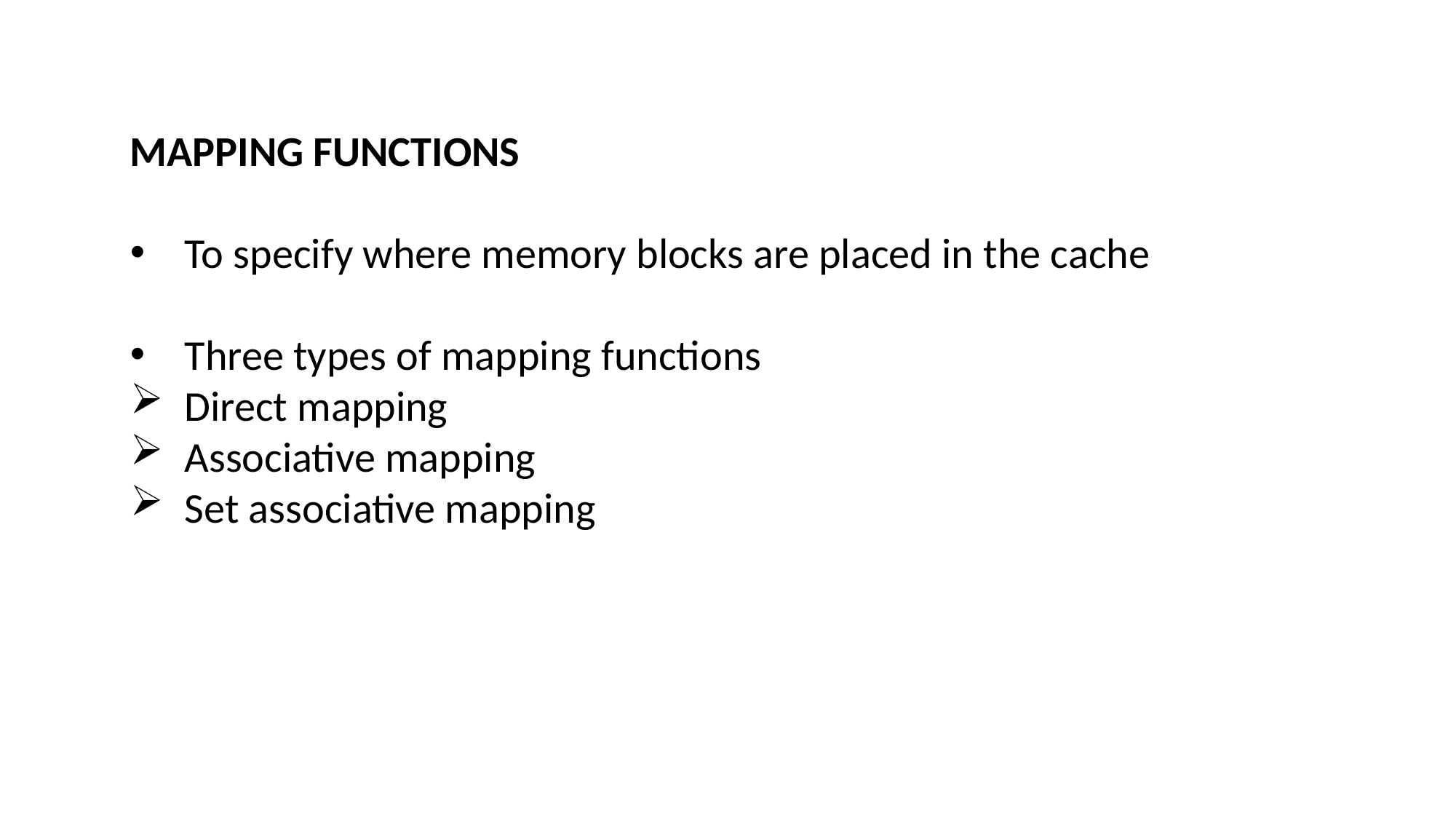

MAPPING FUNCTIONS

To specify where memory blocks are placed in the cache

Three types of mapping functions
Direct mapping
Associative mapping
Set associative mapping